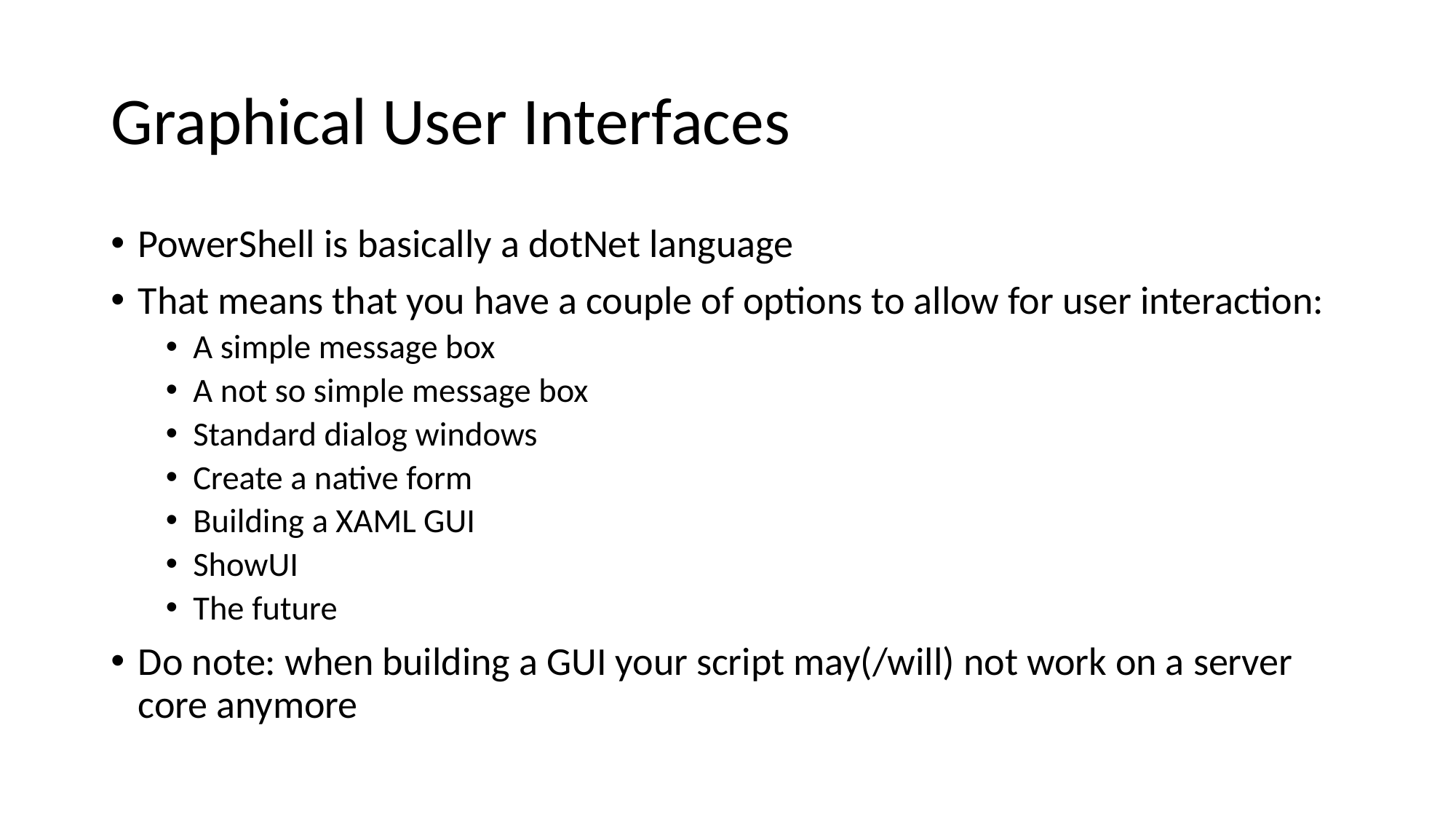

# Graphical User Interfaces
PowerShell is basically a dotNet language
That means that you have a couple of options to allow for user interaction:
A simple message box
A not so simple message box
Standard dialog windows
Create a native form
Building a XAML GUI
ShowUI
The future
Do note: when building a GUI your script may(/will) not work on a server core anymore